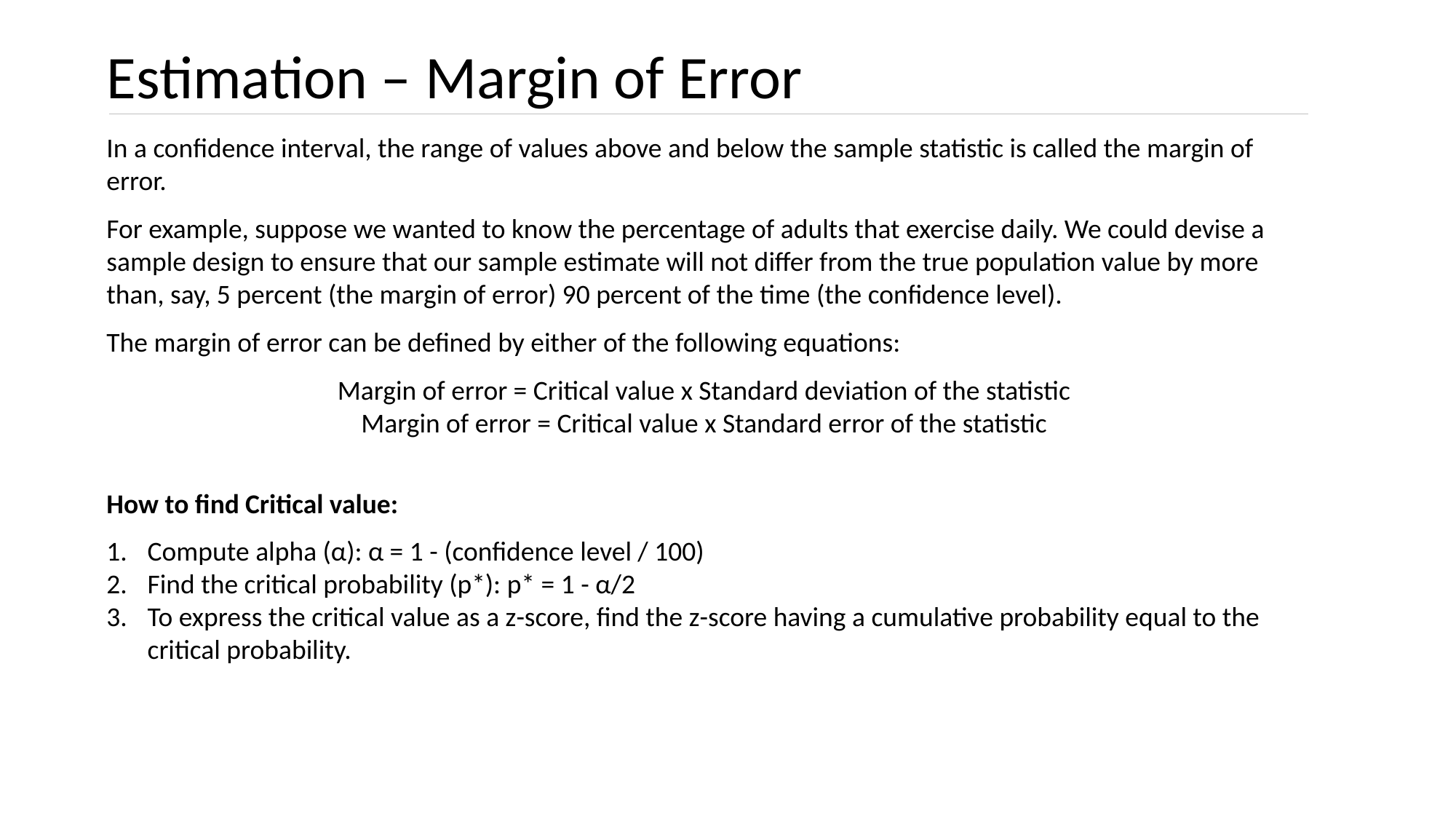

# Estimation – Margin of Error
In a confidence interval, the range of values above and below the sample statistic is called the margin of error.
For example, suppose we wanted to know the percentage of adults that exercise daily. We could devise a sample design to ensure that our sample estimate will not differ from the true population value by more than, say, 5 percent (the margin of error) 90 percent of the time (the confidence level).
The margin of error can be defined by either of the following equations:
Margin of error = Critical value x Standard deviation of the statistic
Margin of error = Critical value x Standard error of the statistic

How to find Critical value:
Compute alpha (α): α = 1 - (confidence level / 100)
Find the critical probability (p*): p* = 1 - α/2
To express the critical value as a z-score, find the z-score having a cumulative probability equal to the critical probability.